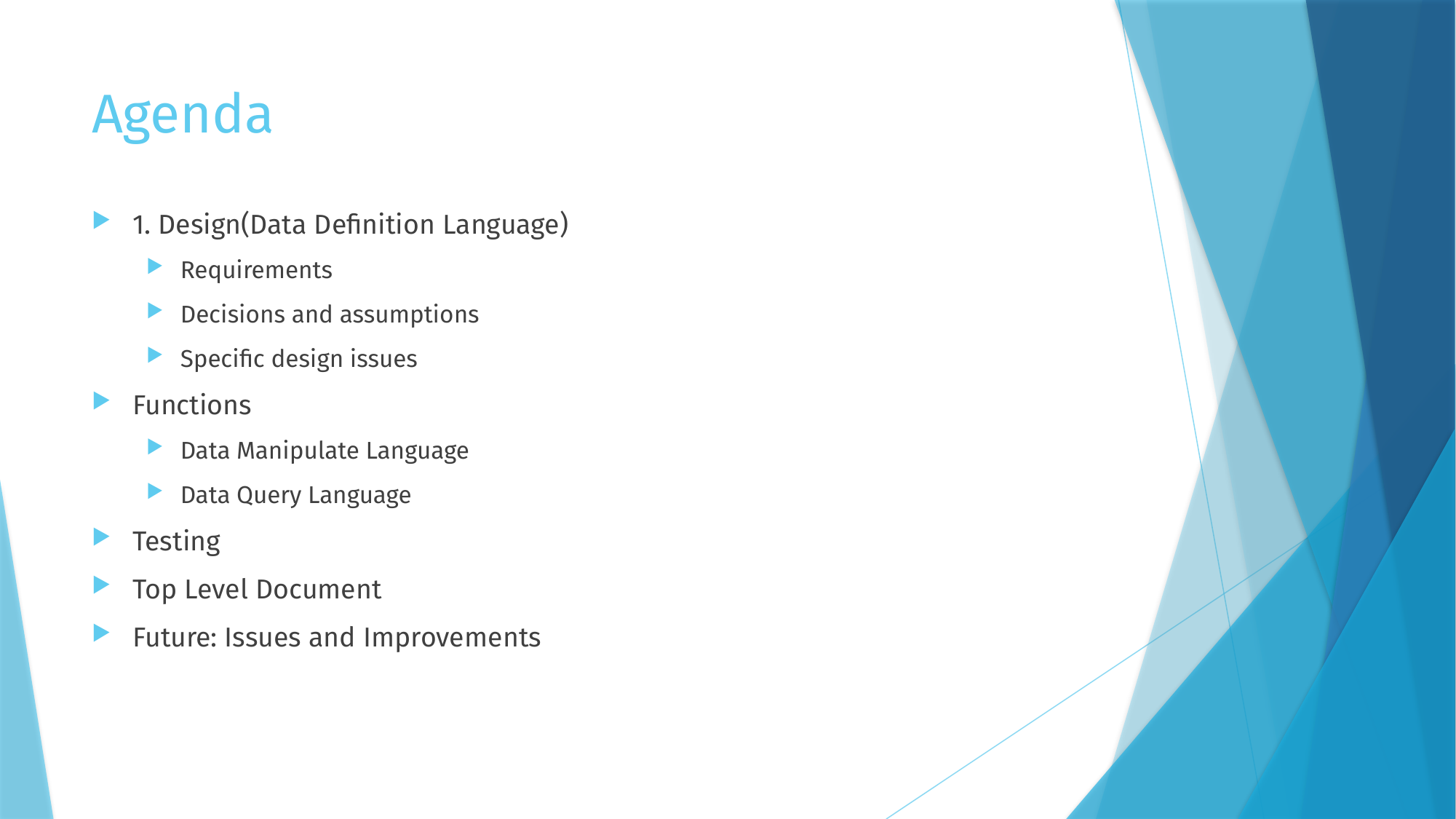

# Agenda
1. Design(Data Definition Language)
Requirements
Decisions and assumptions
Specific design issues
Functions
Data Manipulate Language
Data Query Language
Testing
Top Level Document
Future: Issues and Improvements